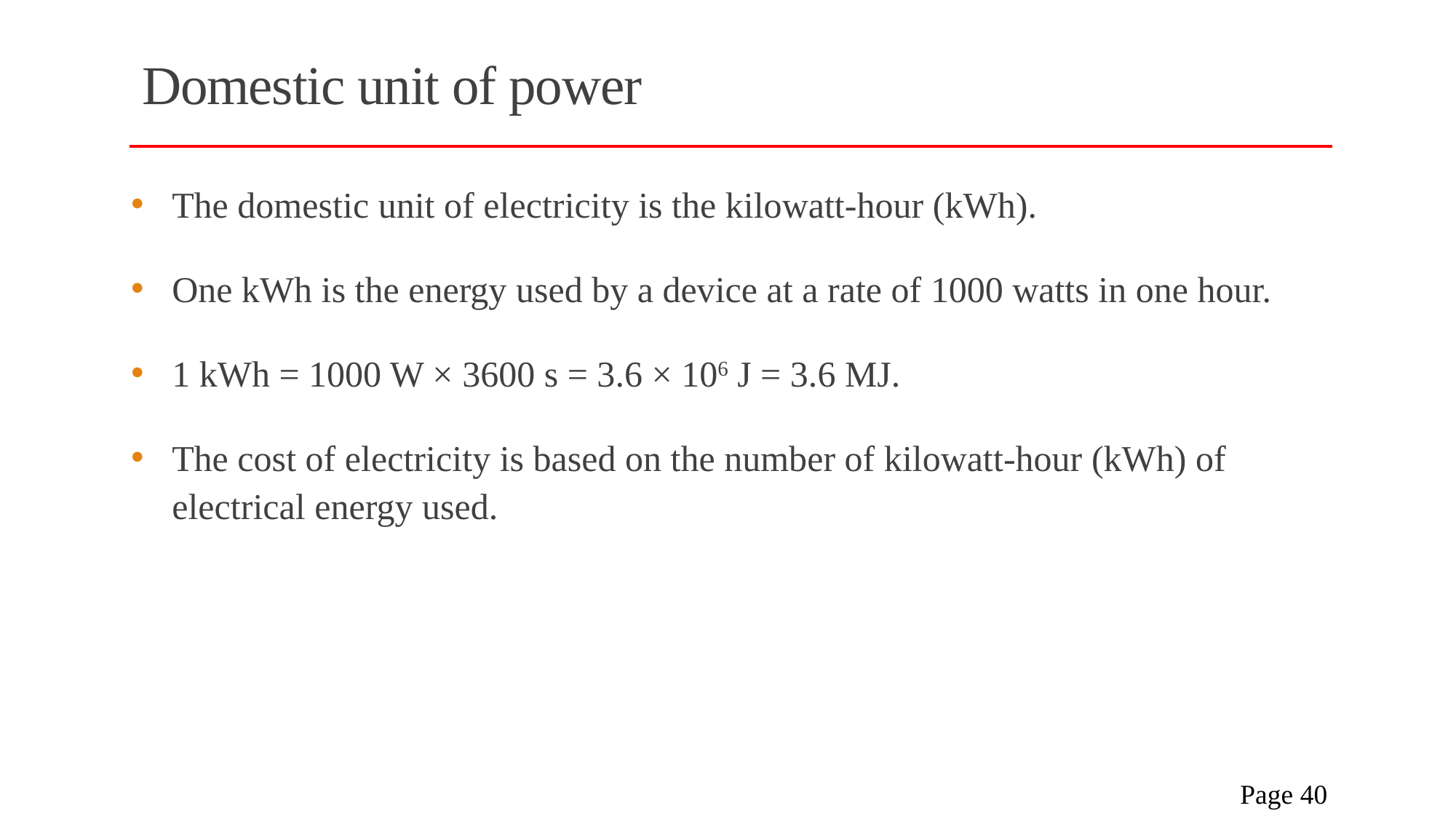

# Domestic unit of power
The domestic unit of electricity is the kilowatt-hour (kWh).
One kWh is the energy used by a device at a rate of 1000 watts in one hour.
1 kWh = 1000 W × 3600 s = 3.6 × 106 J = 3.6 MJ.
The cost of electricity is based on the number of kilowatt-hour (kWh) of electrical energy used.

 Page 40